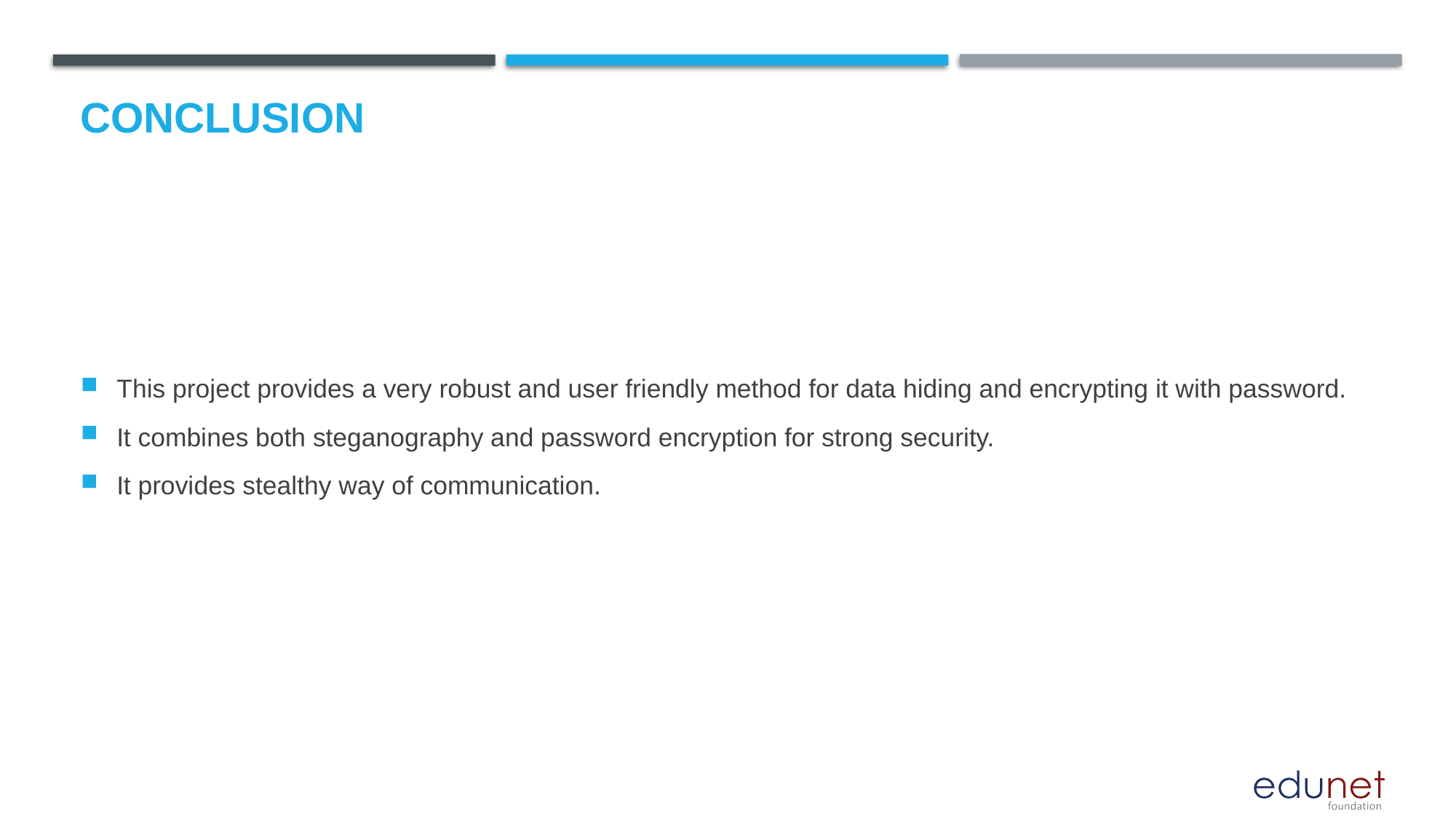

# Conclusion
This project provides a very robust and user friendly method for data hiding and encrypting it with password.
It combines both steganography and password encryption for strong security.
It provides stealthy way of communication.